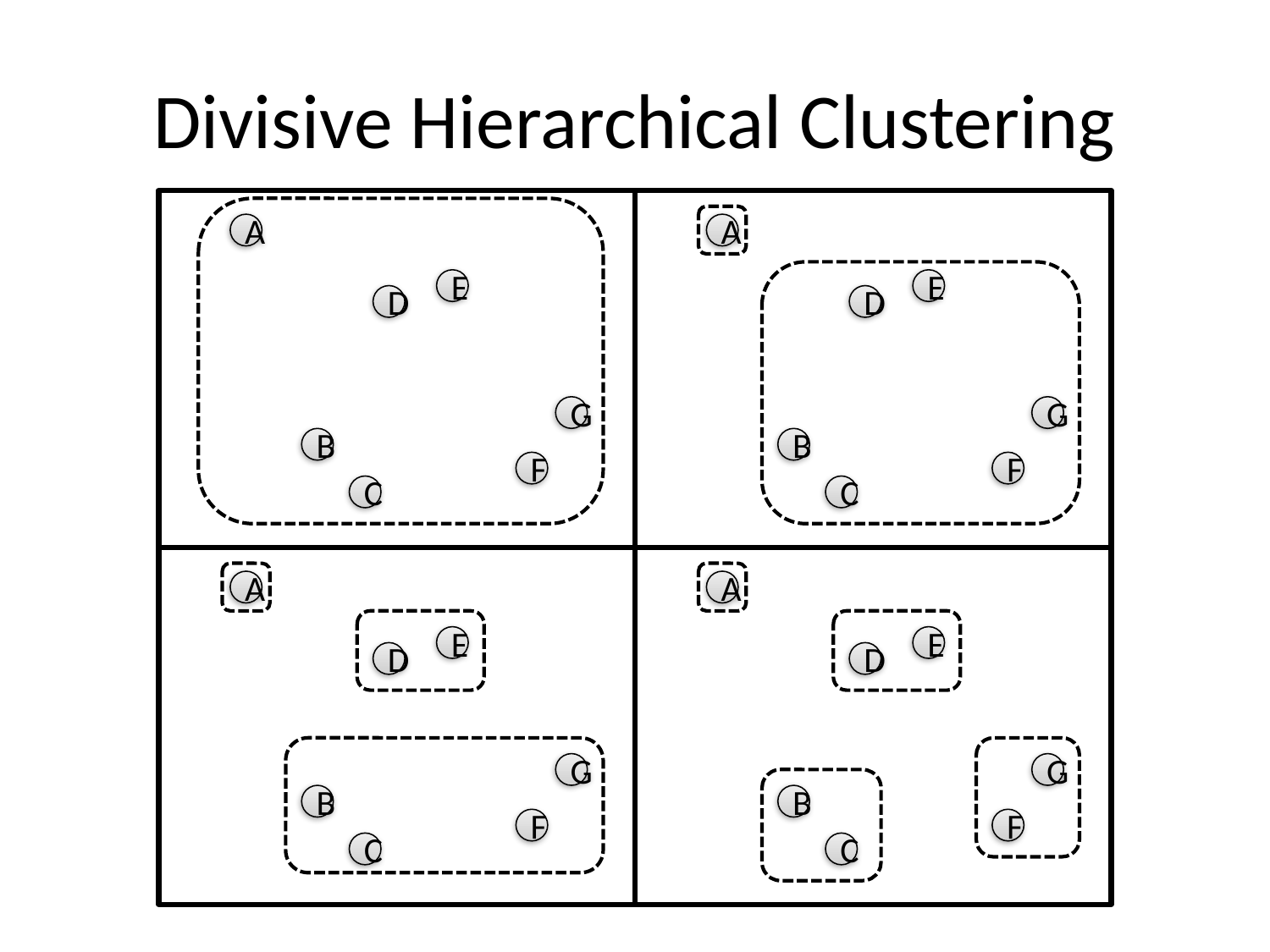

# Divisive Hierarchical Clustering

A
A

E
E
D
D
G
G
B
B
F
F
C
C

A
A

E
E
D
D

G
G

B
B
F
F
C
C